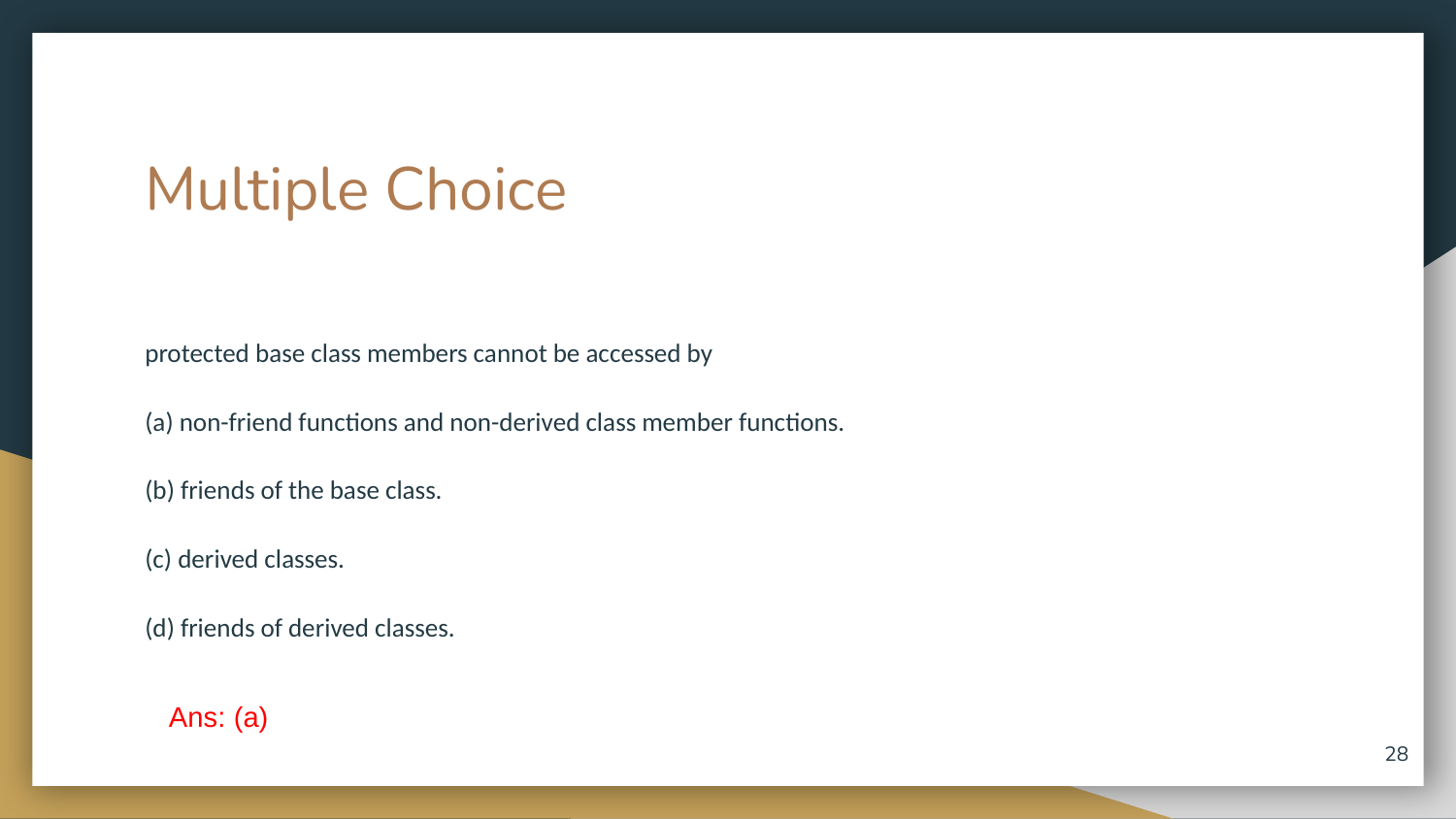

# Multiple Choice
protected base class members cannot be accessed by
(a) non-friend functions and non-derived class member functions.
(b) friends of the base class.
(c) derived classes.
(d) friends of derived classes.

Ans: (a)
28